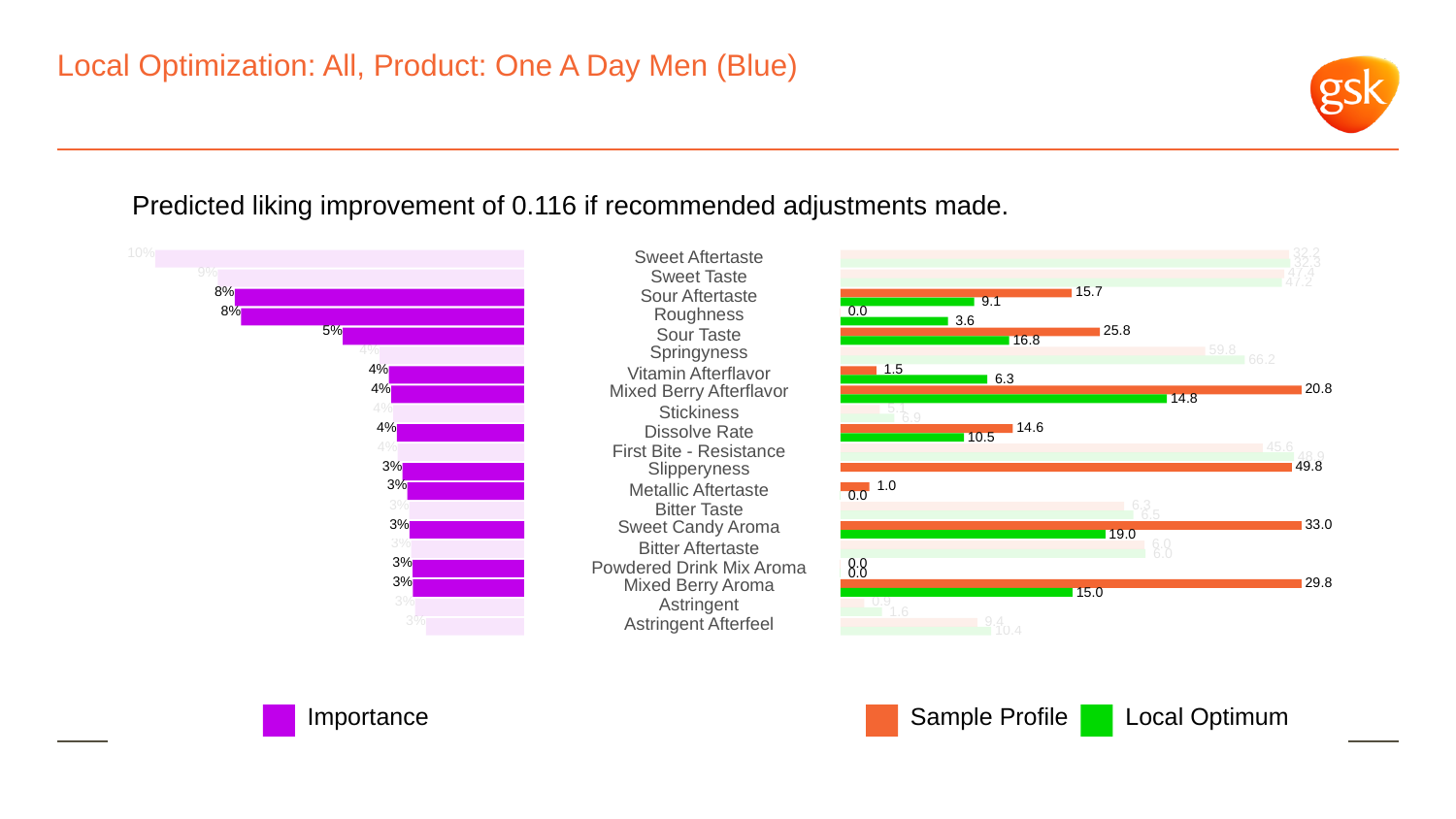

# Local Optimization: All, Product: One A Day Men (Blue)

Predicted liking improvement of 0.116 if recommended adjustments made.

10%
 32.2

Sweet Aftertaste
 32.3

9%
 47.4

Sweet Taste
 47.2

8%
 15.7

Sour Aftertaste
  9.1

8%
Roughness
  0.0

  3.6

5%
 25.8

Sour Taste
 16.8

4%
Springyness
 59.8

 66.2

4%
  1.5

Vitamin Afterflavor
  6.3

4%
Mixed Berry Afterflavor
 20.8

 14.8

4%
  5.1

Stickiness
  6.9

4%
 14.6

Dissolve Rate
 10.5

4%
 45.6

First Bite - Resistance
 48.9

3%
Slipperyness
 49.8

3%
  1.0

Metallic Aftertaste
  0.0

3%
  6.3

Bitter Taste
  6.5

3%
Sweet Candy Aroma
 33.0

 19.0

3%
  6.0

Bitter Aftertaste
  6.0

3%
  0.0

Powdered Drink Mix Aroma
  0.0

3%
Mixed Berry Aroma
 29.8

 15.0

3%
Astringent
  0.9

  1.6

3%
Astringent Afterfeel
  9.4

 10.4

Local Optimum
Sample Profile
Importance